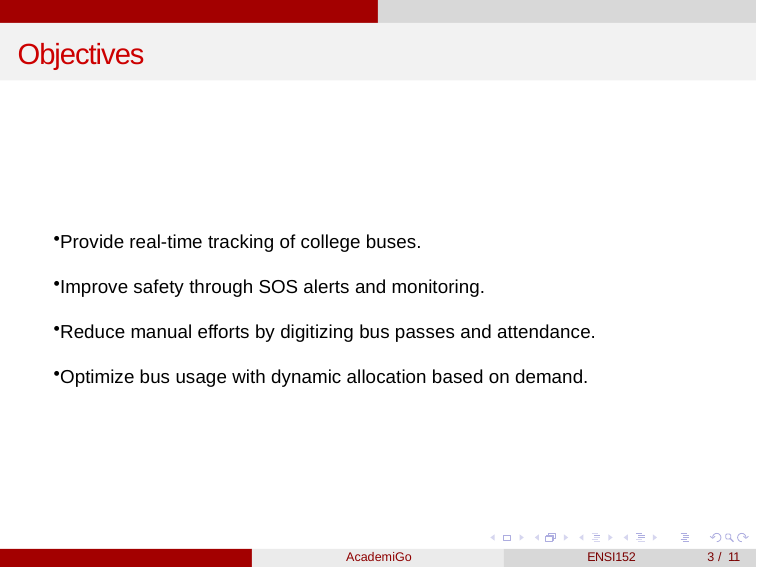

# Objectives
Provide real-time tracking of college buses.

Improve safety through SOS alerts and monitoring.

Reduce manual efforts by digitizing bus passes and attendance.

Optimize bus usage with dynamic allocation based on demand.

AcademiGo
ENSI152
3 / 11